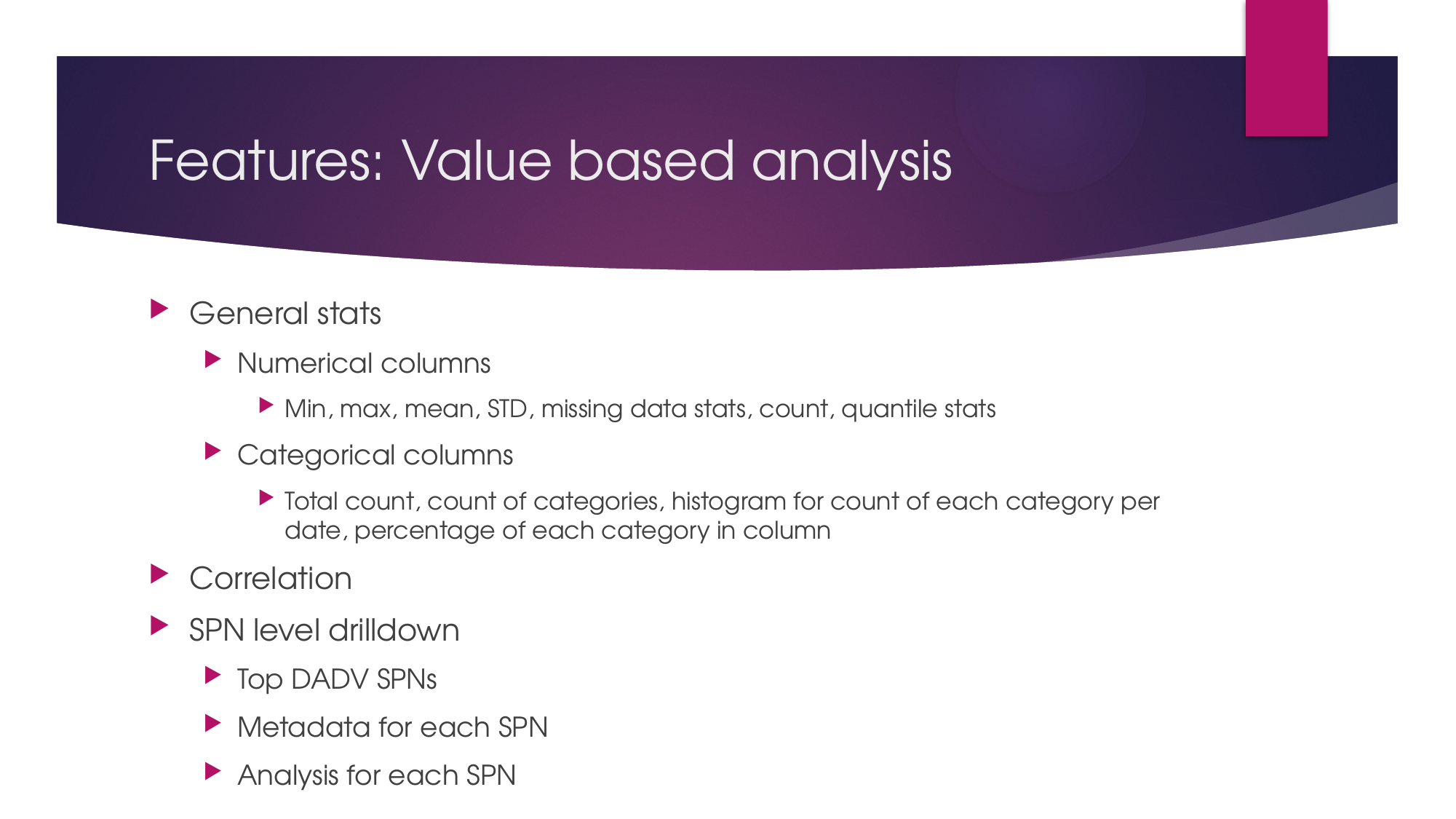

# Features: Value based analysis
General stats
Numerical columns
Min, max, mean, STD, missing data stats, count, quantile stats
Categorical columns
Total count, count of categories, histogram for count of each category per date, percentage of each category in column
Correlation
SPN level drilldown
Top DADV SPNs
Metadata for each SPN
Analysis for each SPN